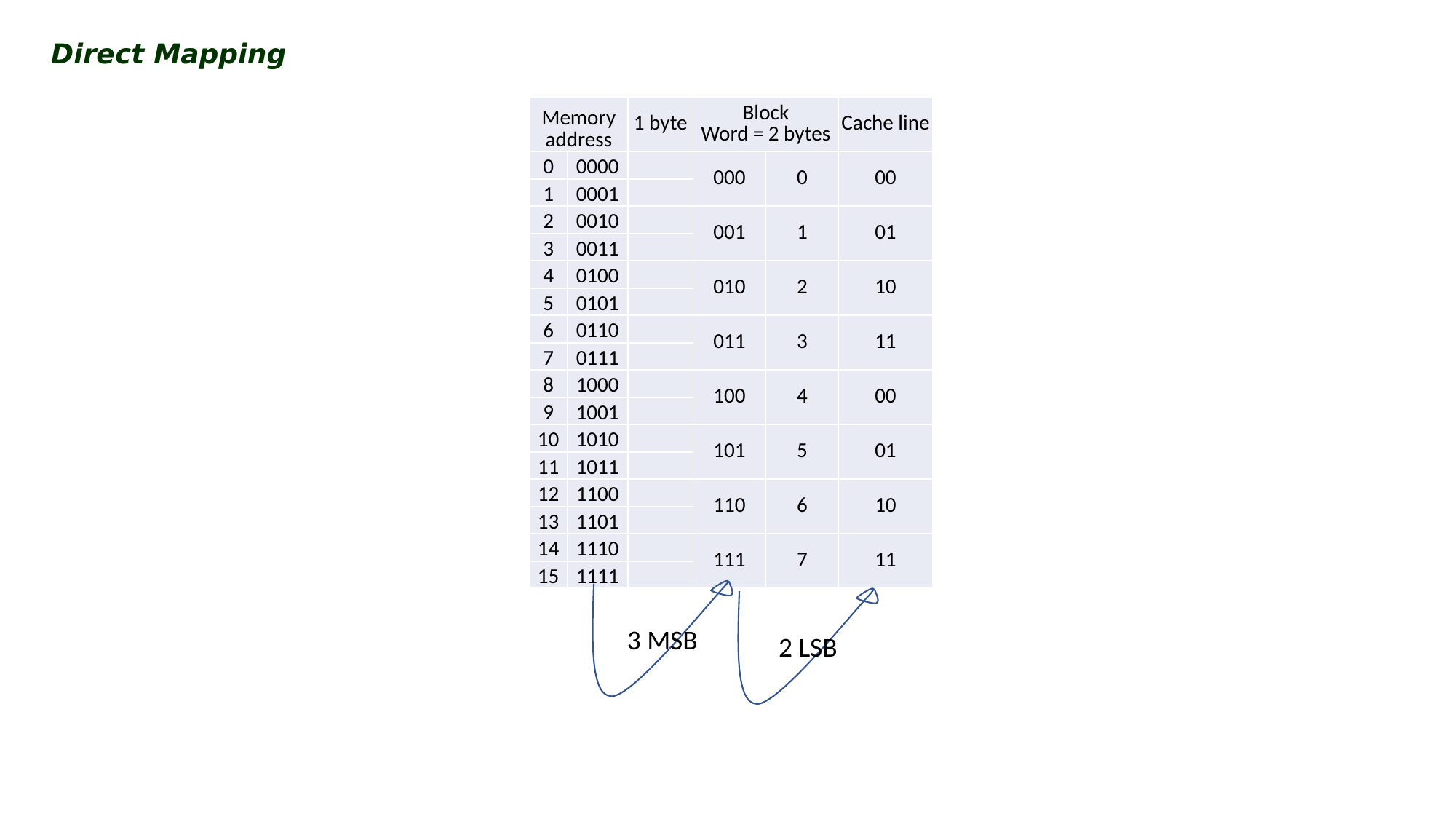

Direct Mapping
| Memory address |  | 1 byte |
| --- | --- | --- |
| 0 | 0000 |  |
| 1 | 0001 |  |
| 2 | 0010 |  |
| 3 | 0011 |  |
| 4 | 0100 |  |
| 5 | 0101 |  |
| 6 | 0110 |  |
| 7 | 0111 |  |
| 8 | 1000 |  |
| 9 | 1001 |  |
| 10 | 1010 |  |
| 11 | 1011 |  |
| 12 | 1100 |  |
| 13 | 1101 |  |
| 14 | 1110 |  |
| 15 | 1111 |  |
| Block Word = 2 bytes |
| --- |
| Cache line |
| --- |
| 00 |
| --- |
| 01 |
| 10 |
| 11 |
| 00 |
| 01 |
| 10 |
| 11 |
| 000 | 0 |
| --- | --- |
| 001 | 1 |
| 010 | 2 |
| 011 | 3 |
| 100 | 4 |
| 101 | 5 |
| 110 | 6 |
| 111 | 7 |
3 MSB
2 LSB